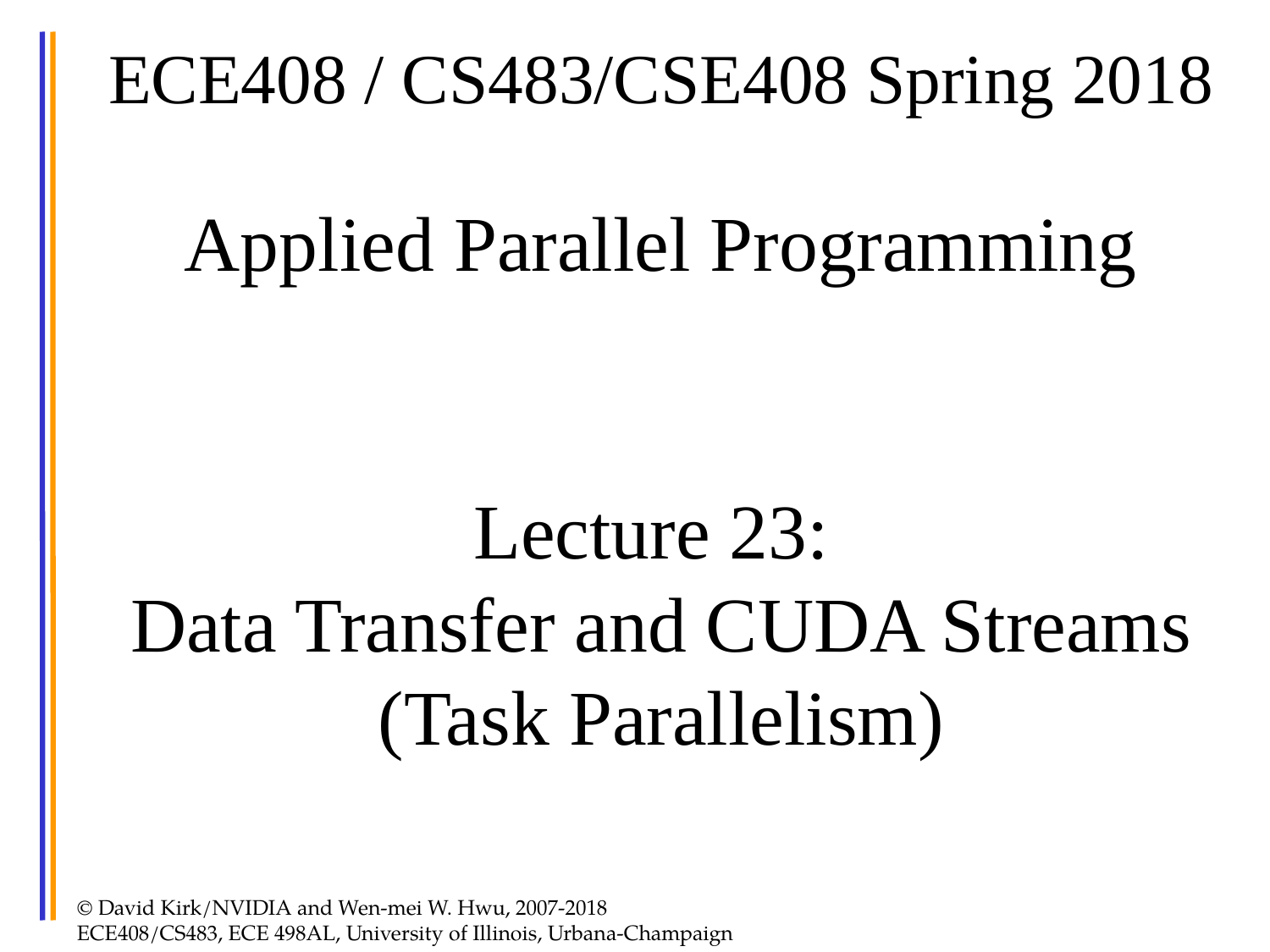

# ECE408 / CS483/CSE408 Spring 2018 Applied Parallel Programming Lecture 23: Data Transfer and CUDA Streams (Task Parallelism)